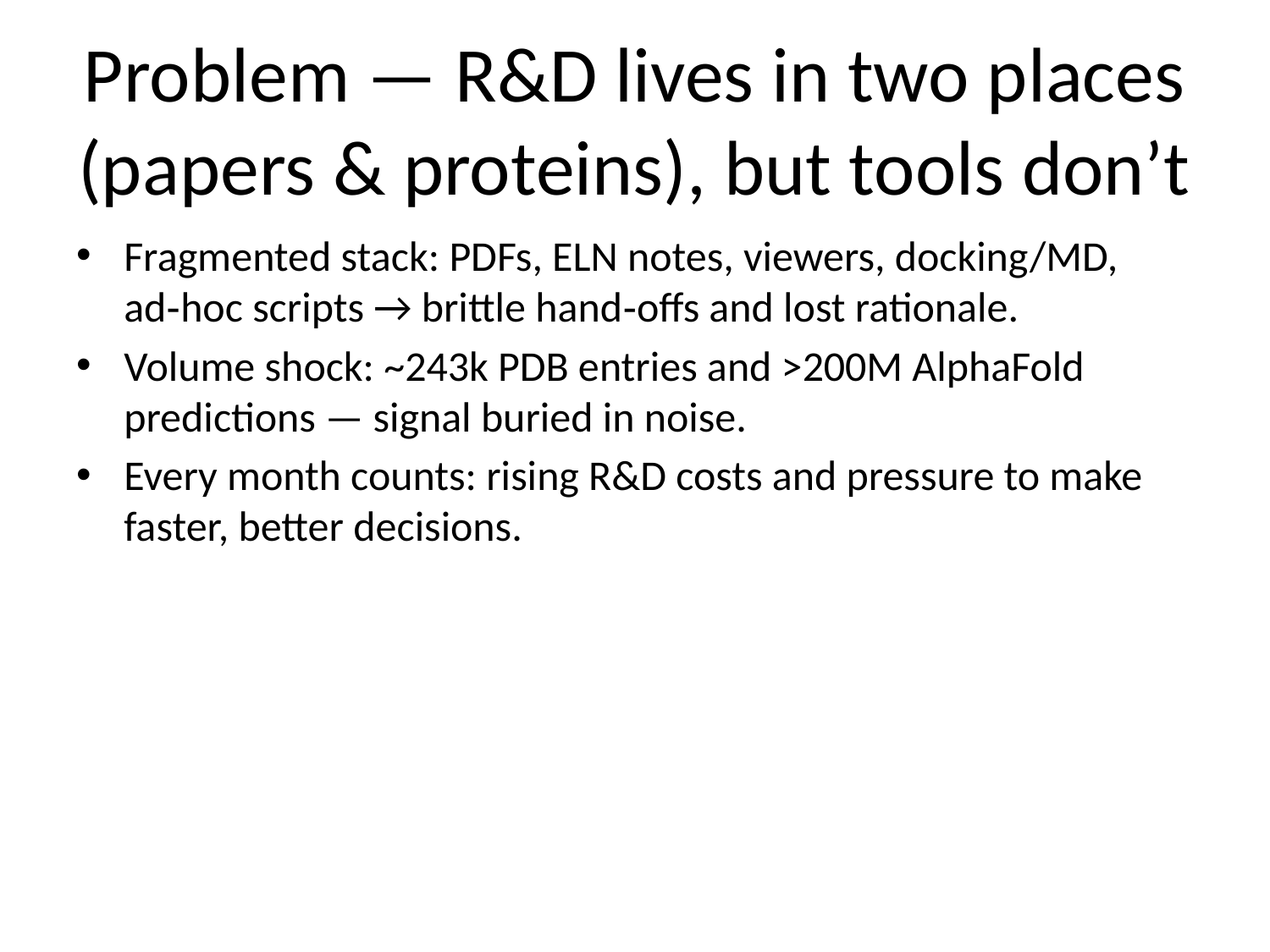

# Problem — R&D lives in two places (papers & proteins), but tools don’t
Fragmented stack: PDFs, ELN notes, viewers, docking/MD, ad‑hoc scripts → brittle hand‑offs and lost rationale.
Volume shock: ~243k PDB entries and >200M AlphaFold predictions — signal buried in noise.
Every month counts: rising R&D costs and pressure to make faster, better decisions.